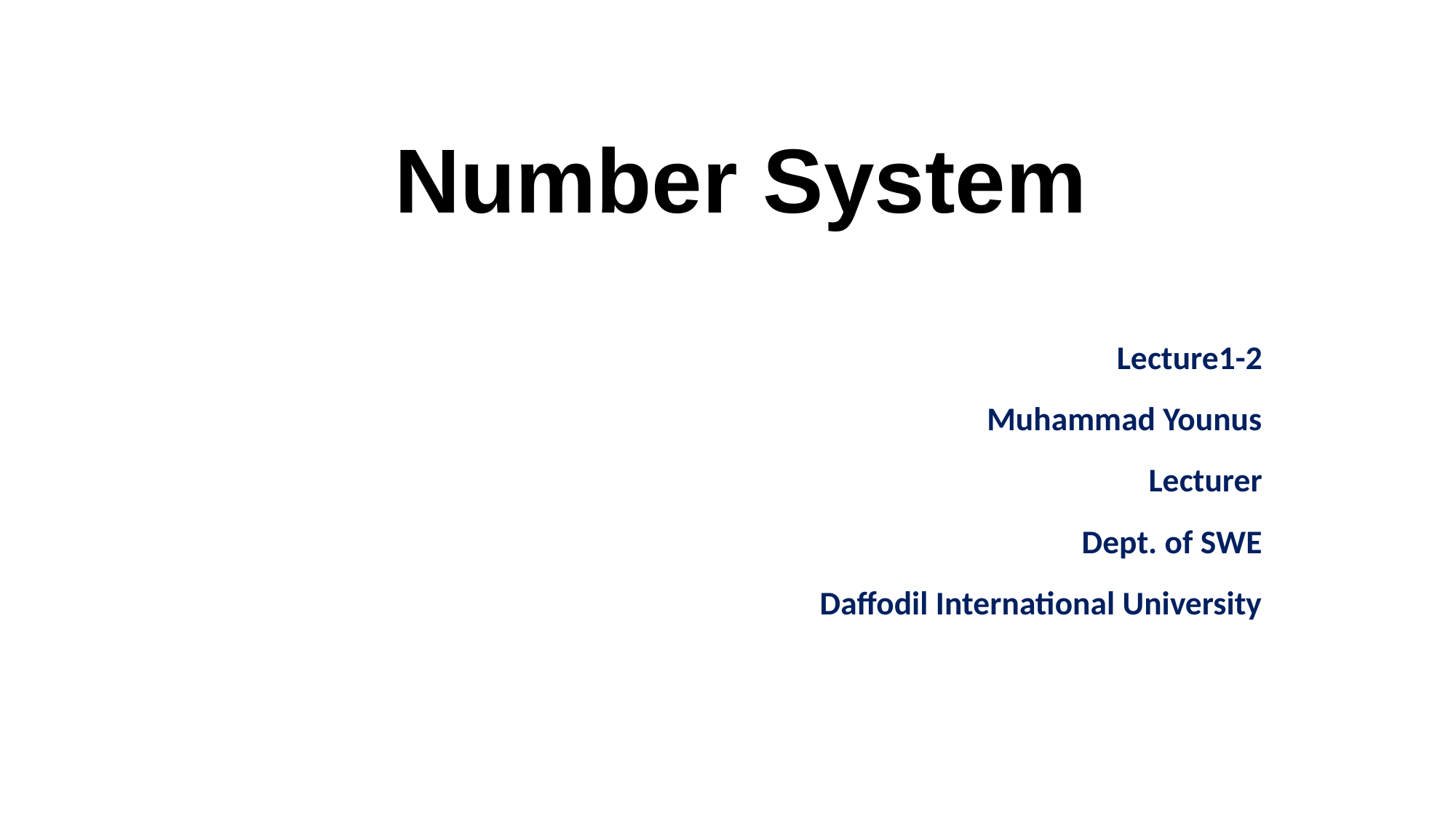

# Number System
Lecture1-2
Muhammad Younus
Lecturer
Dept. of SWE
Daffodil International University